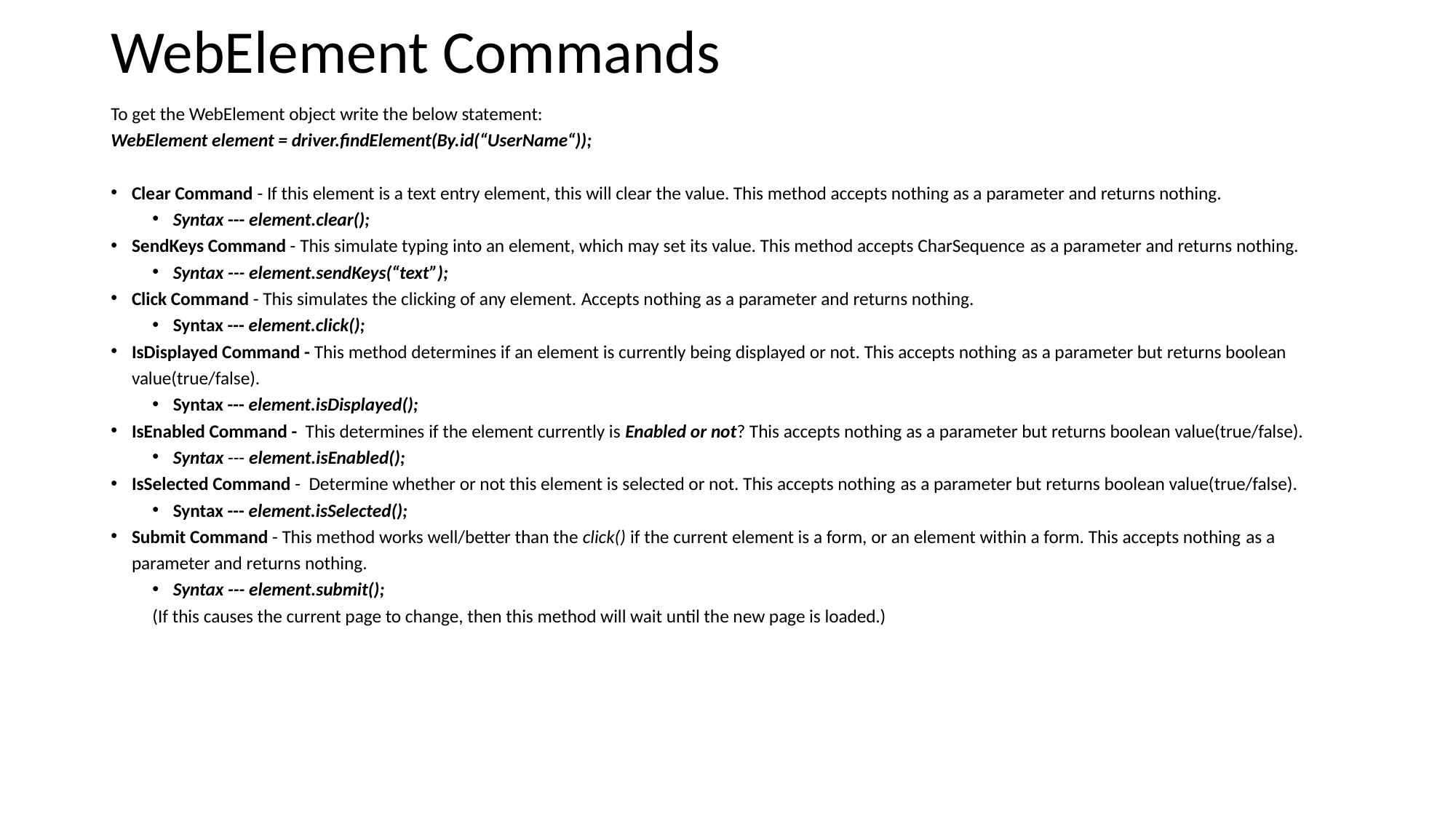

# WebElement Commands
To get the WebElement object write the below statement:
WebElement element = driver.findElement(By.id(“UserName“));

Clear Command - If this element is a text entry element, this will clear the value. This method accepts nothing as a parameter and returns nothing.
Syntax --- element.clear();
SendKeys Command - This simulate typing into an element, which may set its value. This method accepts CharSequence as a parameter and returns nothing.
Syntax --- element.sendKeys(“text”);
Click Command - This simulates the clicking of any element. Accepts nothing as a parameter and returns nothing.
Syntax --- element.click();
IsDisplayed Command - This method determines if an element is currently being displayed or not. This accepts nothing as a parameter but returns boolean value(true/false).
Syntax --- element.isDisplayed();
IsEnabled Command -  This determines if the element currently is Enabled or not? This accepts nothing as a parameter but returns boolean value(true/false).
Syntax --- element.isEnabled();
IsSelected Command -  Determine whether or not this element is selected or not. This accepts nothing as a parameter but returns boolean value(true/false).
Syntax --- element.isSelected();
Submit Command - This method works well/better than the click() if the current element is a form, or an element within a form. This accepts nothing as a parameter and returns nothing.
Syntax --- element.submit();
(If this causes the current page to change, then this method will wait until the new page is loaded.)